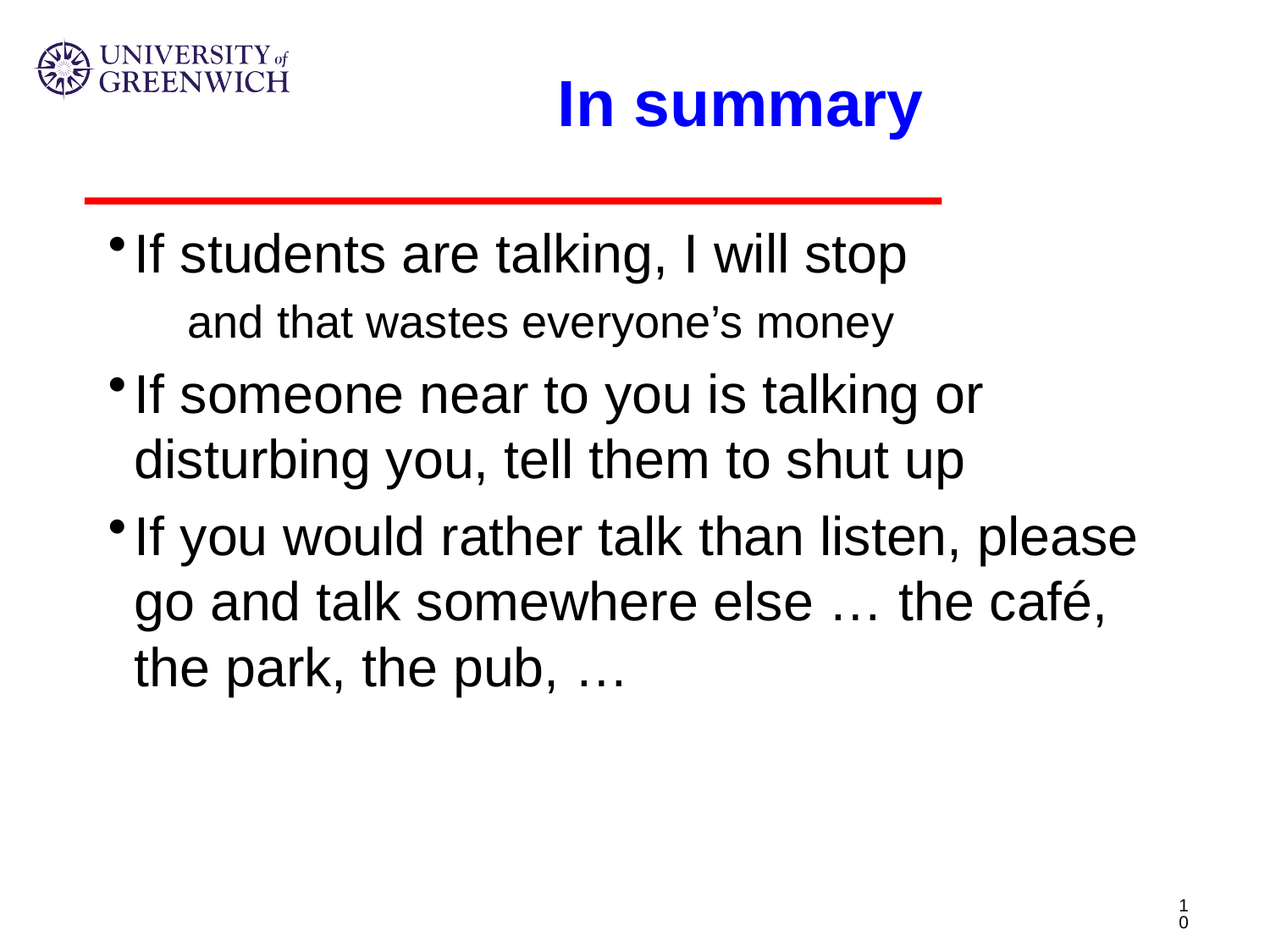

# In summary
If students are talking, I will stop
and that wastes everyone’s money
If someone near to you is talking or disturbing you, tell them to shut up
If you would rather talk than listen, please go and talk somewhere else … the café, the park, the pub, …

10